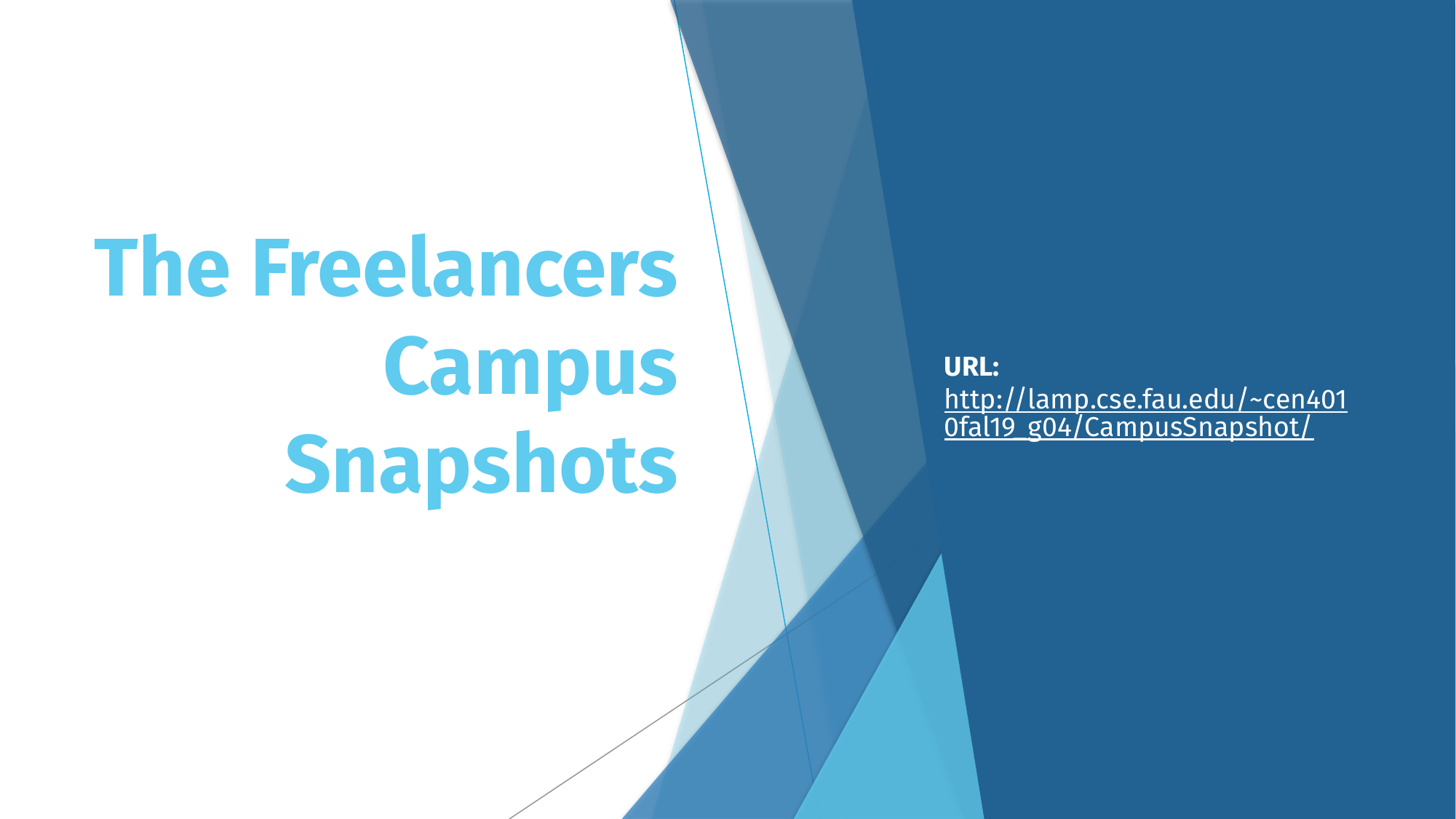

# The Freelancers Campus Snapshots
URL: http://lamp.cse.fau.edu/~cen4010fal19_g04/CampusSnapshot/